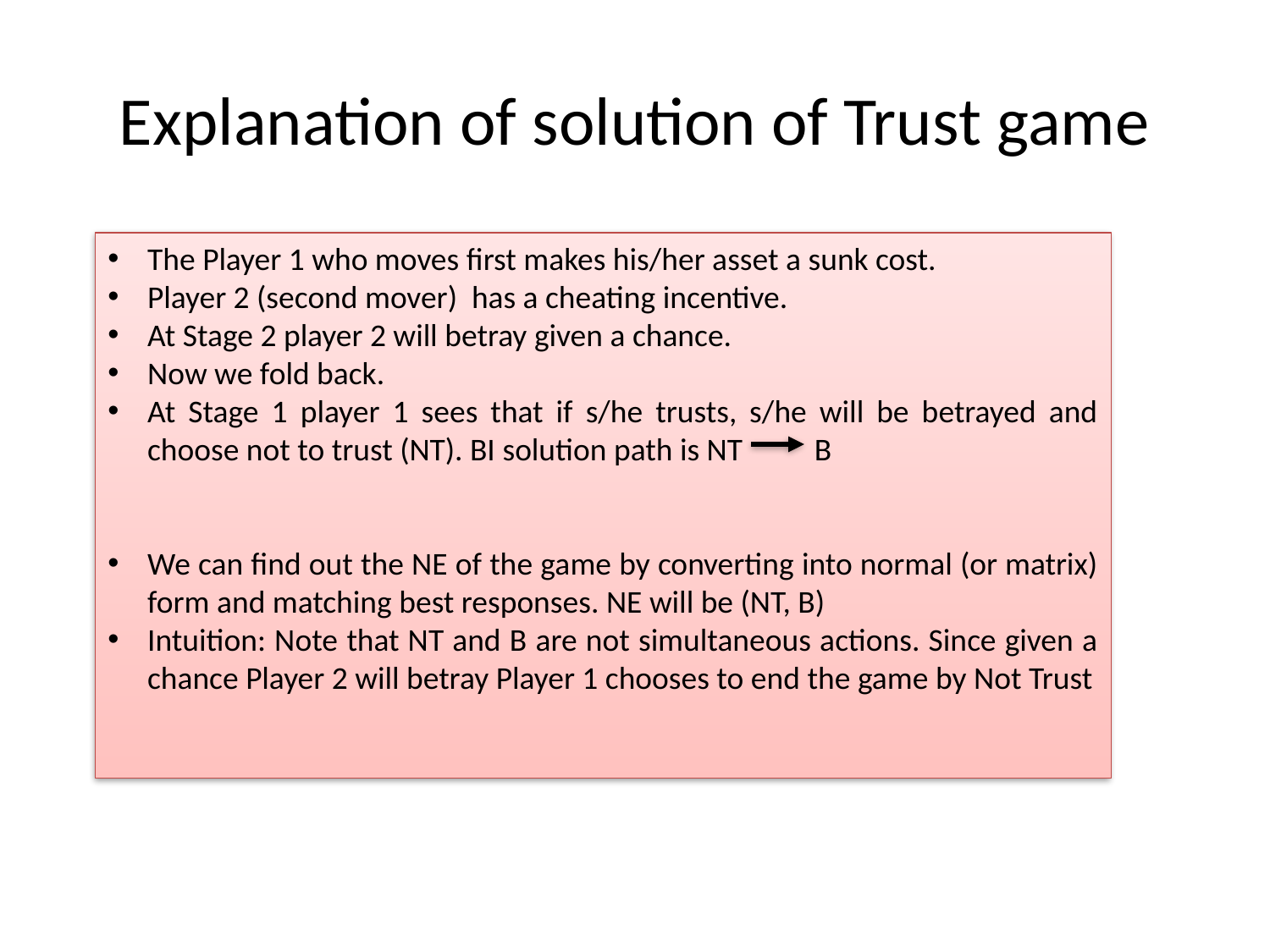

# Explanation of solution of Trust game
The Player 1 who moves first makes his/her asset a sunk cost.
Player 2 (second mover)  has a cheating incentive.
At Stage 2 player 2 will betray given a chance.
Now we fold back.
At Stage 1 player 1 sees that if s/he trusts, s/he will be betrayed and choose not to trust (NT). BI solution path is NT          B

We can find out the NE of the game by converting into normal (or matrix) form and matching best responses. NE will be (NT, B)
Intuition: Note that NT and B are not simultaneous actions. Since given a chance Player 2 will betray Player 1 chooses to end the game by Not Trust